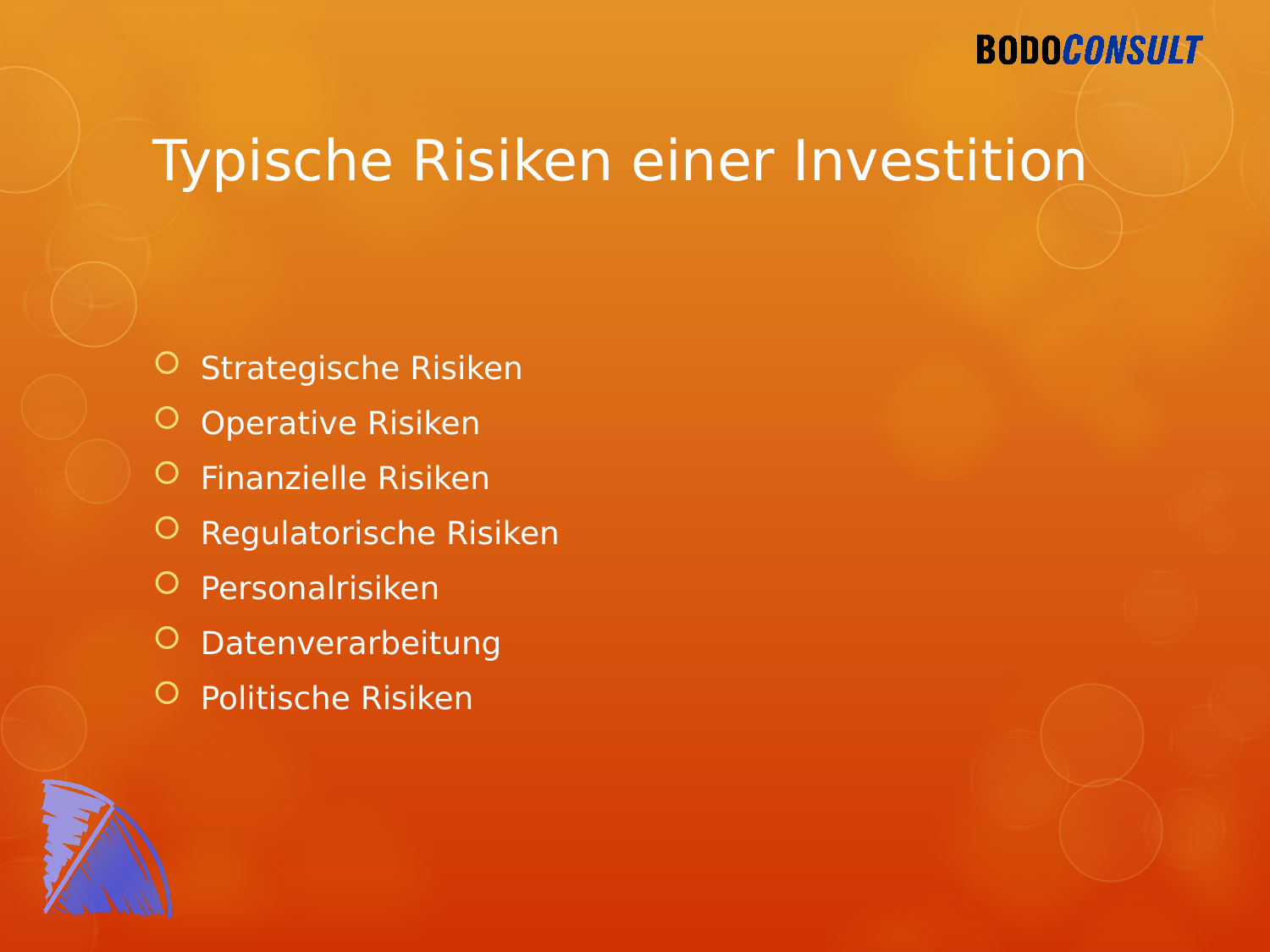

# Typische Risiken einer Investition
Strategische Risiken
Operative Risiken
Finanzielle Risiken
Regulatorische Risiken
Personalrisiken
Datenverarbeitung
Politische Risiken